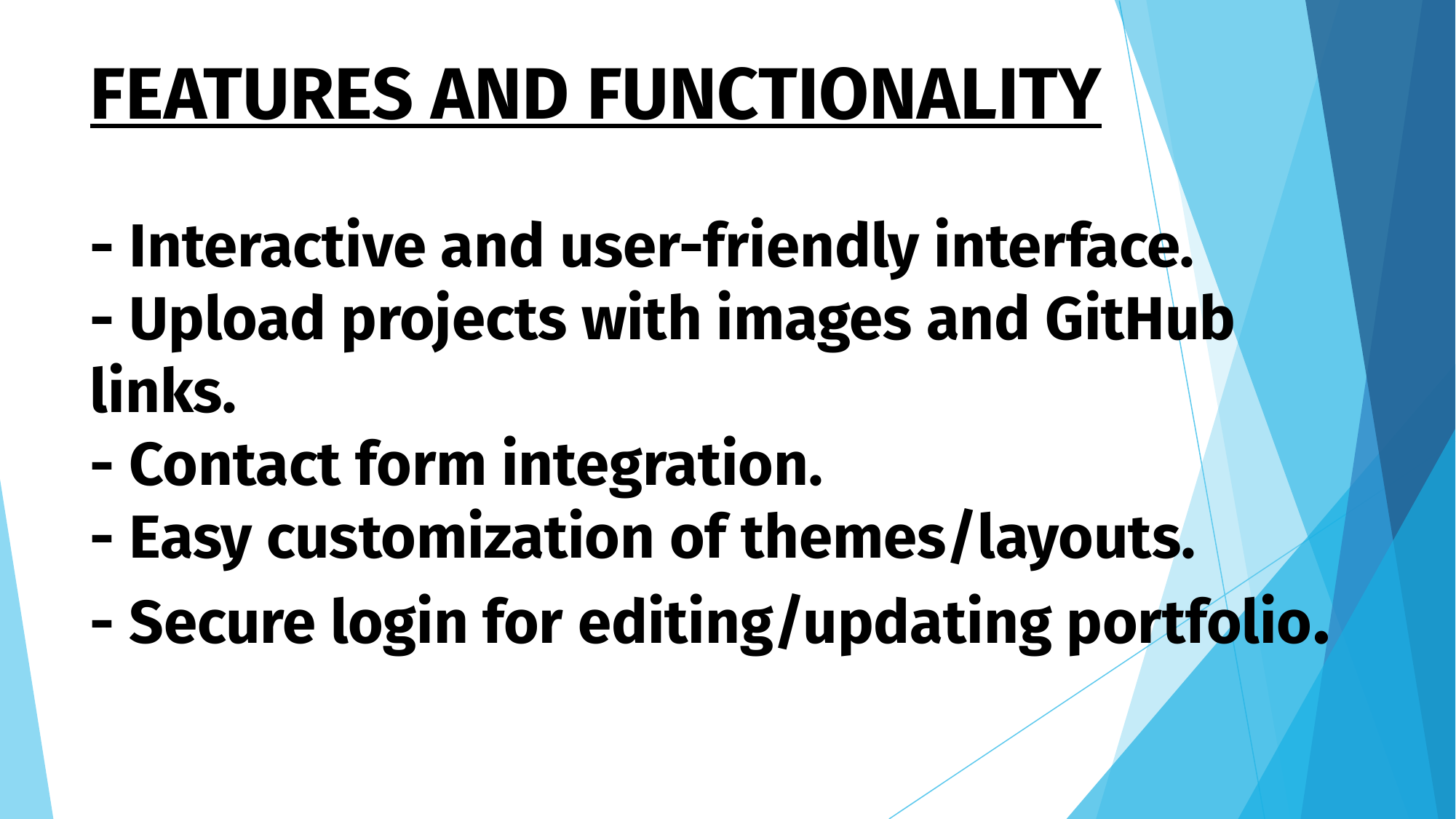

# FEATURES AND FUNCTIONALITY

- Interactive and user-friendly interface.
- Upload projects with images and GitHub links.
- Contact form integration.
- Easy customization of themes/layouts.
- Secure login for editing/updating portfolio.